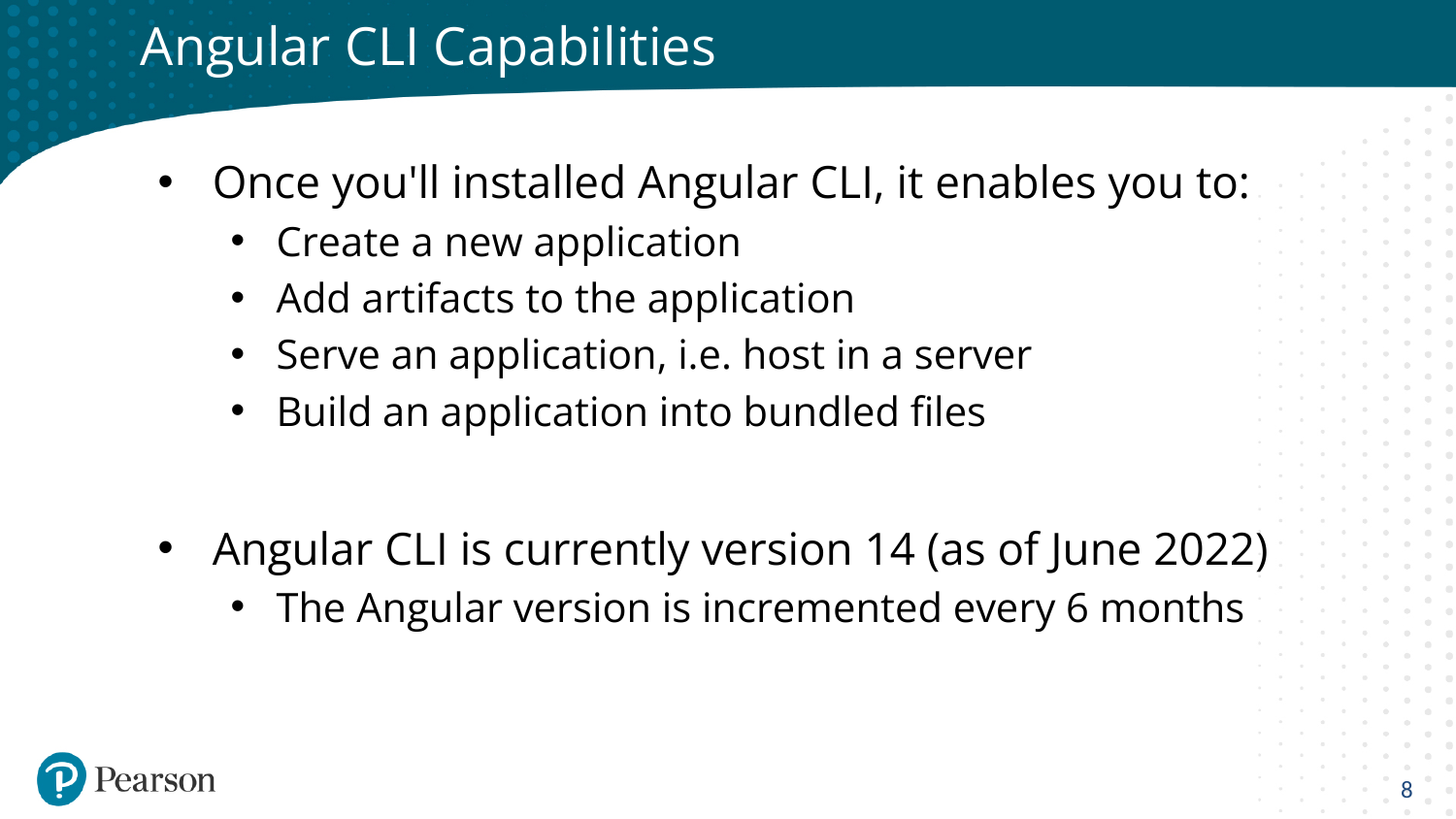

# Angular CLI Capabilities
Once you'll installed Angular CLI, it enables you to:
Create a new application
Add artifacts to the application
Serve an application, i.e. host in a server
Build an application into bundled files

Angular CLI is currently version 14 (as of June 2022)
The Angular version is incremented every 6 months

8